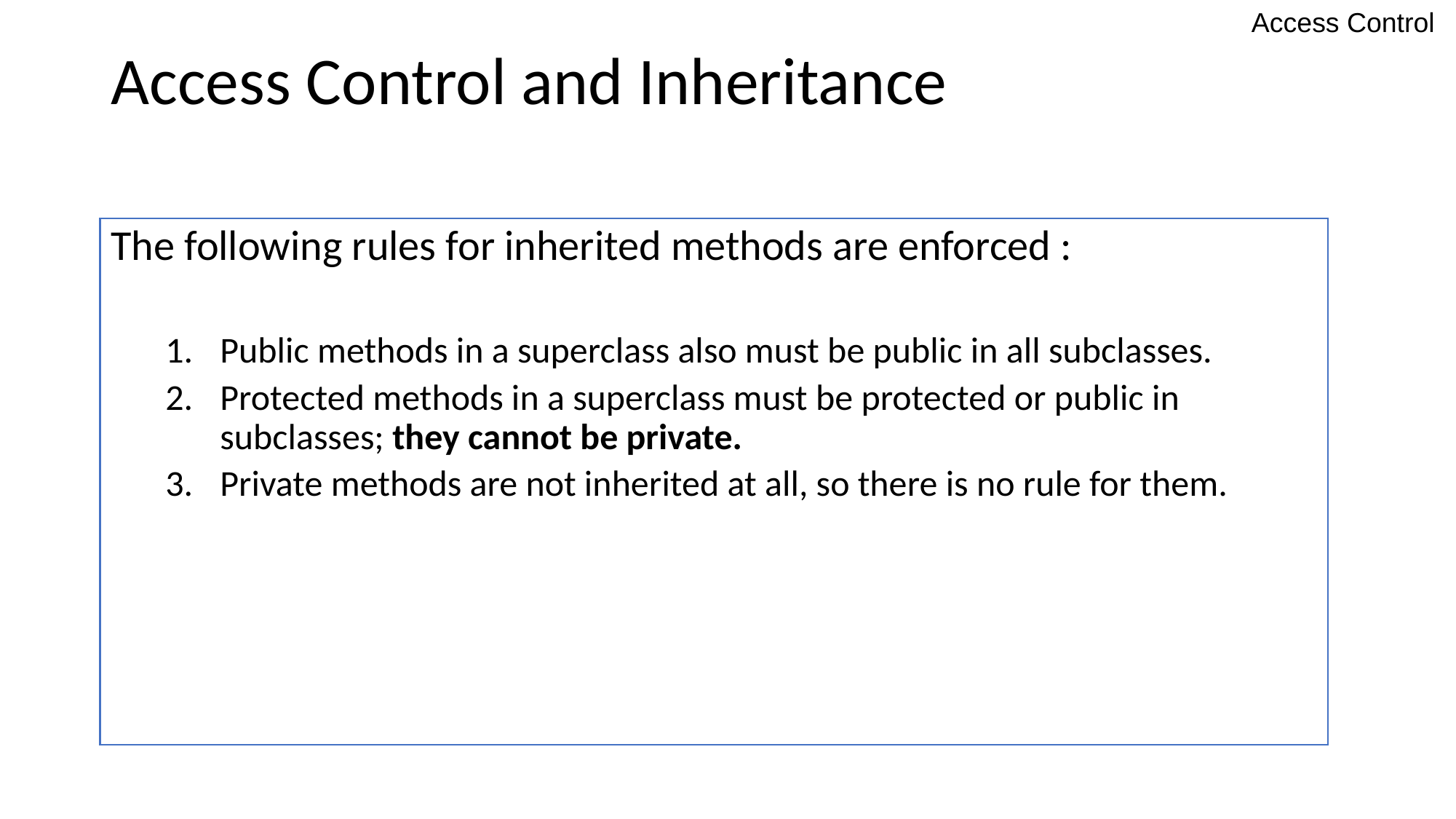

Access Control
# Access Control and Inheritance
The following rules for inherited methods are enforced :

Public methods in a superclass also must be public in all subclasses.
Protected methods in a superclass must be protected or public in subclasses; they cannot be private.
Private methods are not inherited at all, so there is no rule for them.